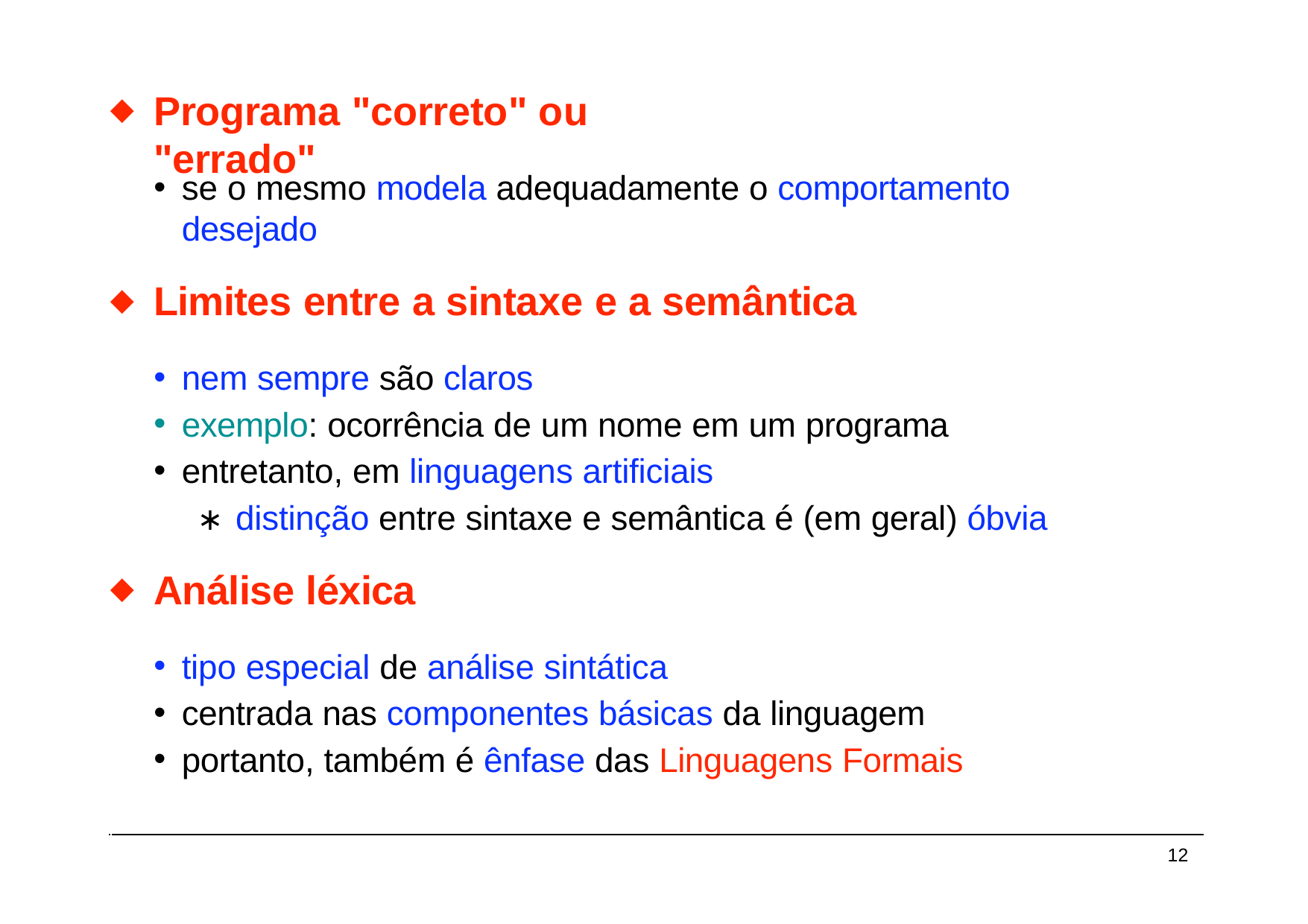

Programa "correto" ou "errado"
se o mesmo modela adequadamente o comportamento desejado

Limites entre a sintaxe e a semântica

nem sempre são claros
exemplo: ocorrência de um nome em um programa
entretanto, em linguagens artificiais
∗ distinção entre sintaxe e semântica é (em geral) óbvia

Análise léxica

tipo especial de análise sintática
centrada nas componentes básicas da linguagem
portanto, também é ênfase das Linguagens Formais
12